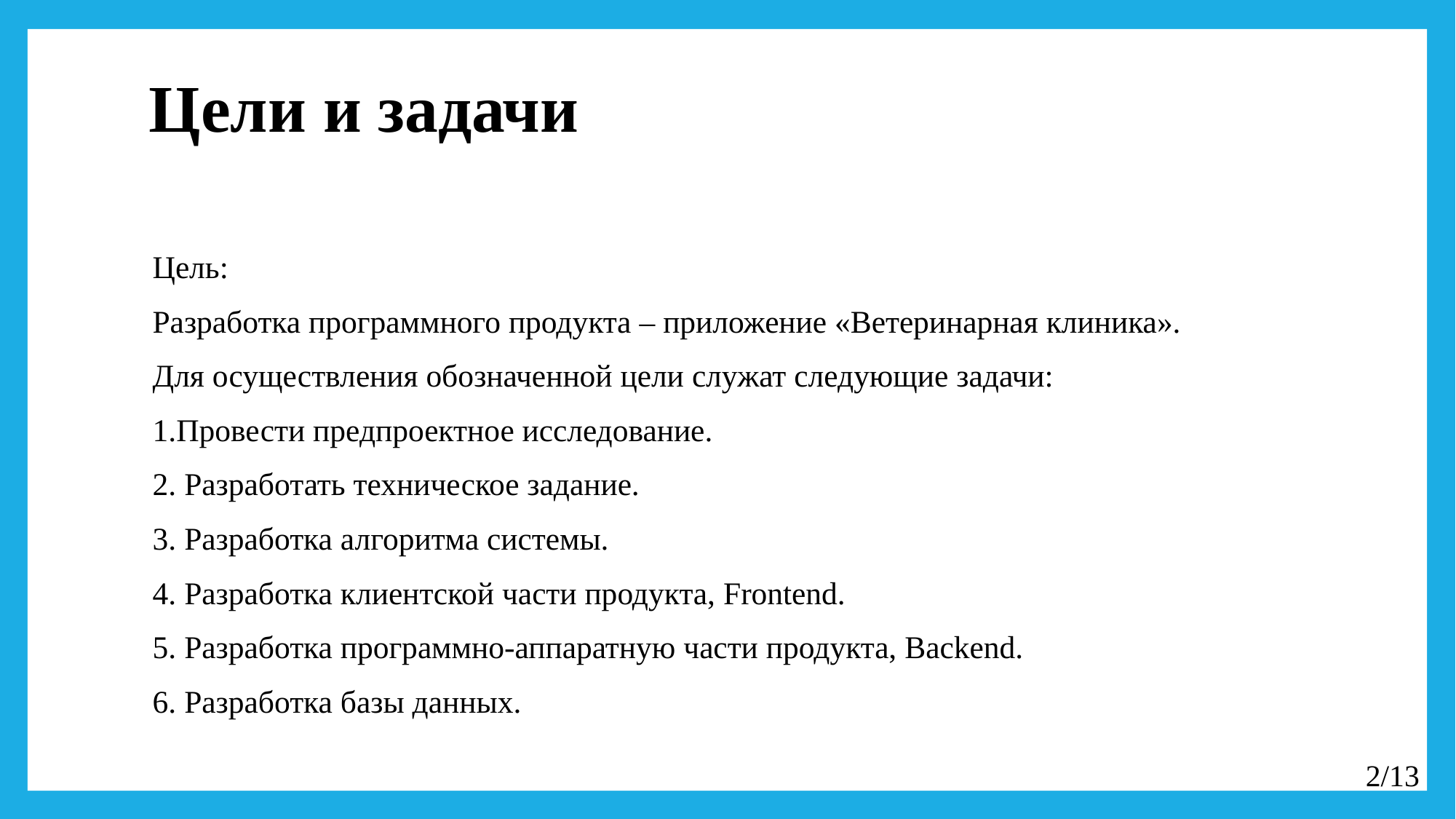

# Цели и задачи
Цель:
Разработка программного продукта – приложение «Ветеринарная клиника».
Для осуществления обозначенной цели служат следующие задачи:
1.Провести предпроектное исследование.
2. Разработать техническое задание.
3. Разработка алгоритма системы.
4. Разработка клиентской части продукта, Frontend.
5. Разработка программно-аппаратную части продукта, Backend.
6. Разработка базы данных.

2/13